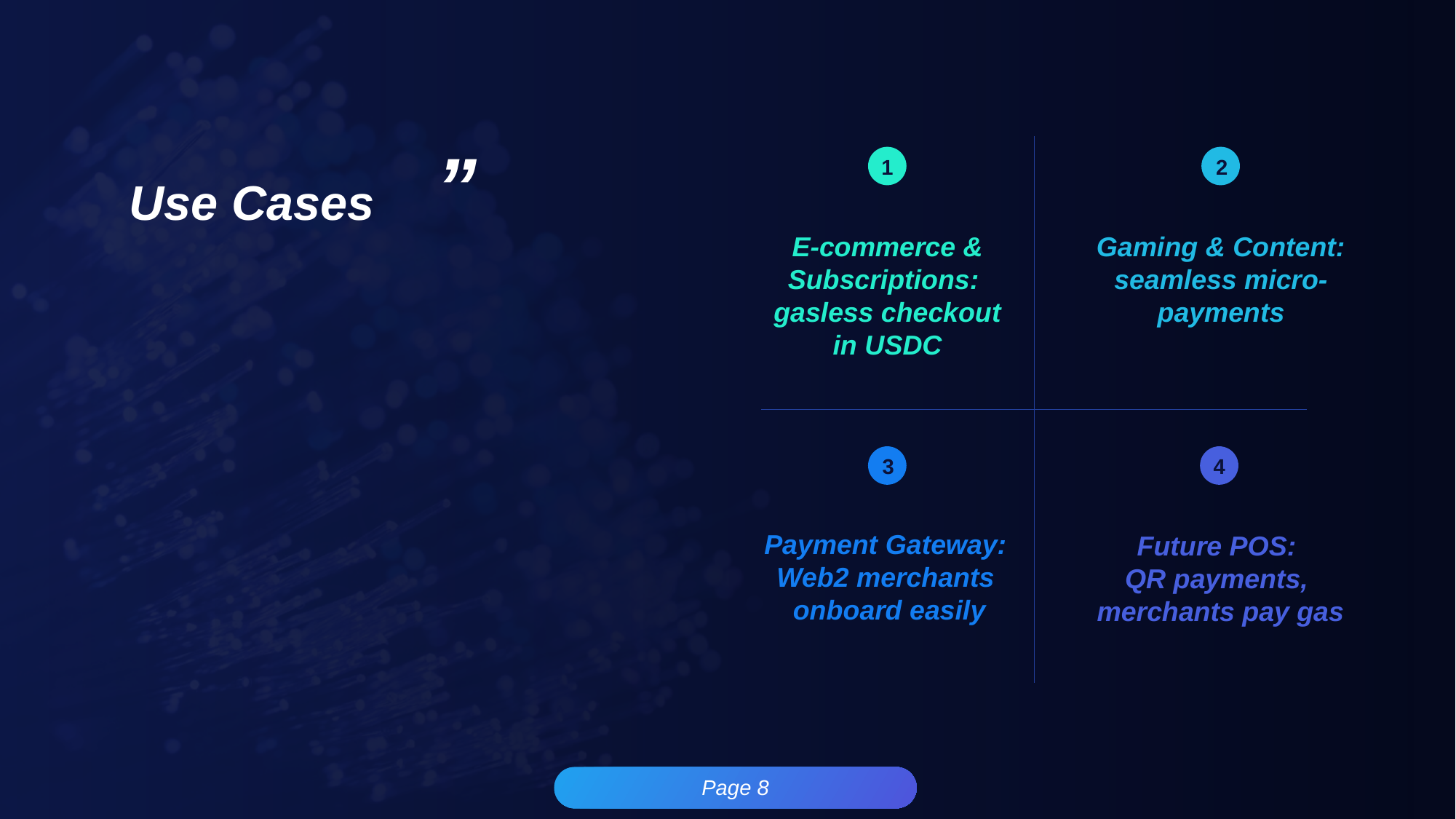

”

1
2
Use Cases
E-commerce & Subscriptions:
gasless checkout in USDC
Gaming & Content:
seamless micro-payments

3
4
Payment Gateway:
Web2 merchants
onboard easily
Future POS:
QR payments,
merchants pay gas

Page 8